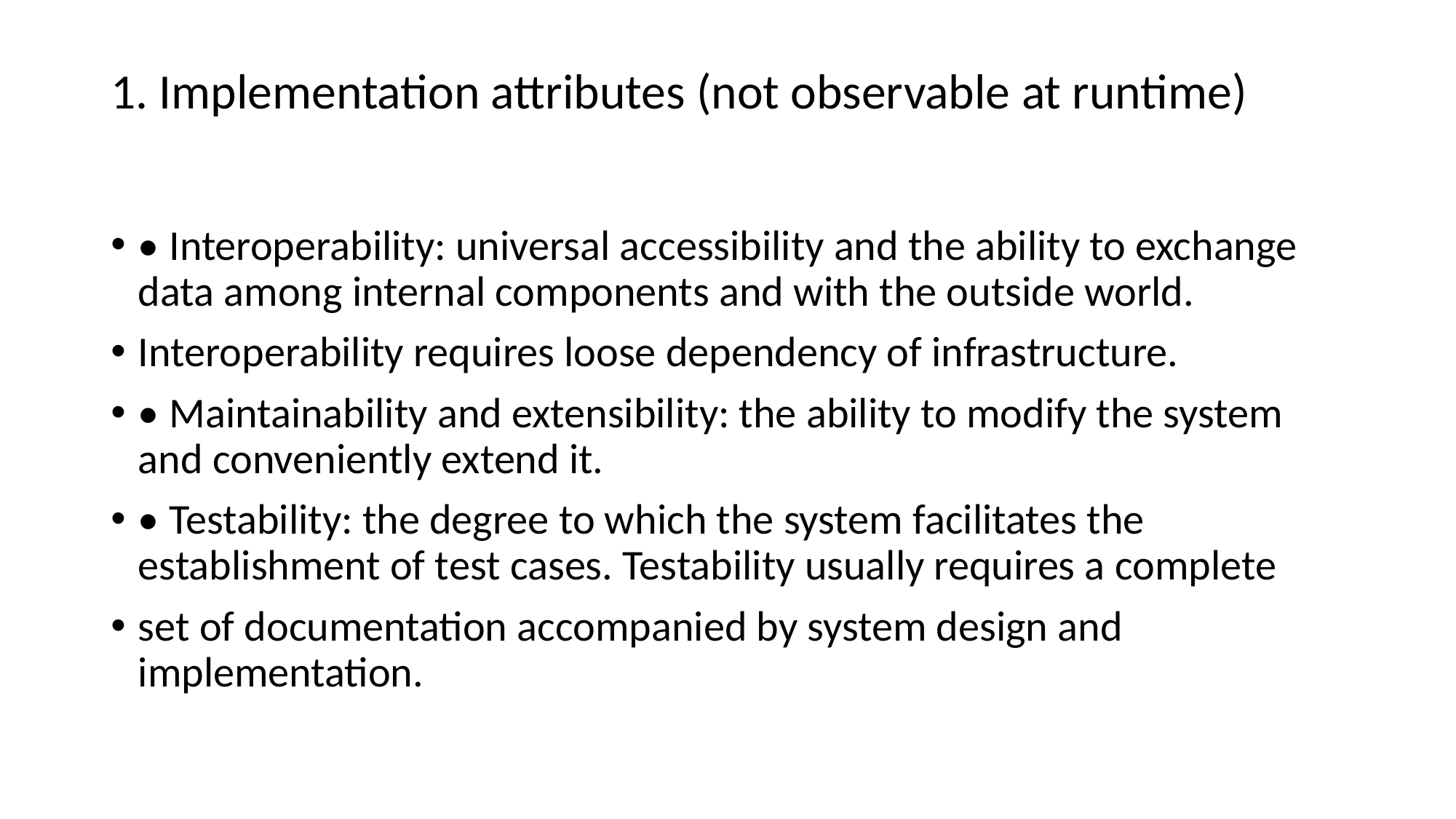

# 1. Implementation attributes (not observable at runtime)
• Interoperability: universal accessibility and the ability to exchange data among internal components and with the outside world.
Interoperability requires loose dependency of infrastructure.
• Maintainability and extensibility: the ability to modify the system and conveniently extend it.
• Testability: the degree to which the system facilitates the establishment of test cases. Testability usually requires a complete
set of documentation accompanied by system design and implementation.